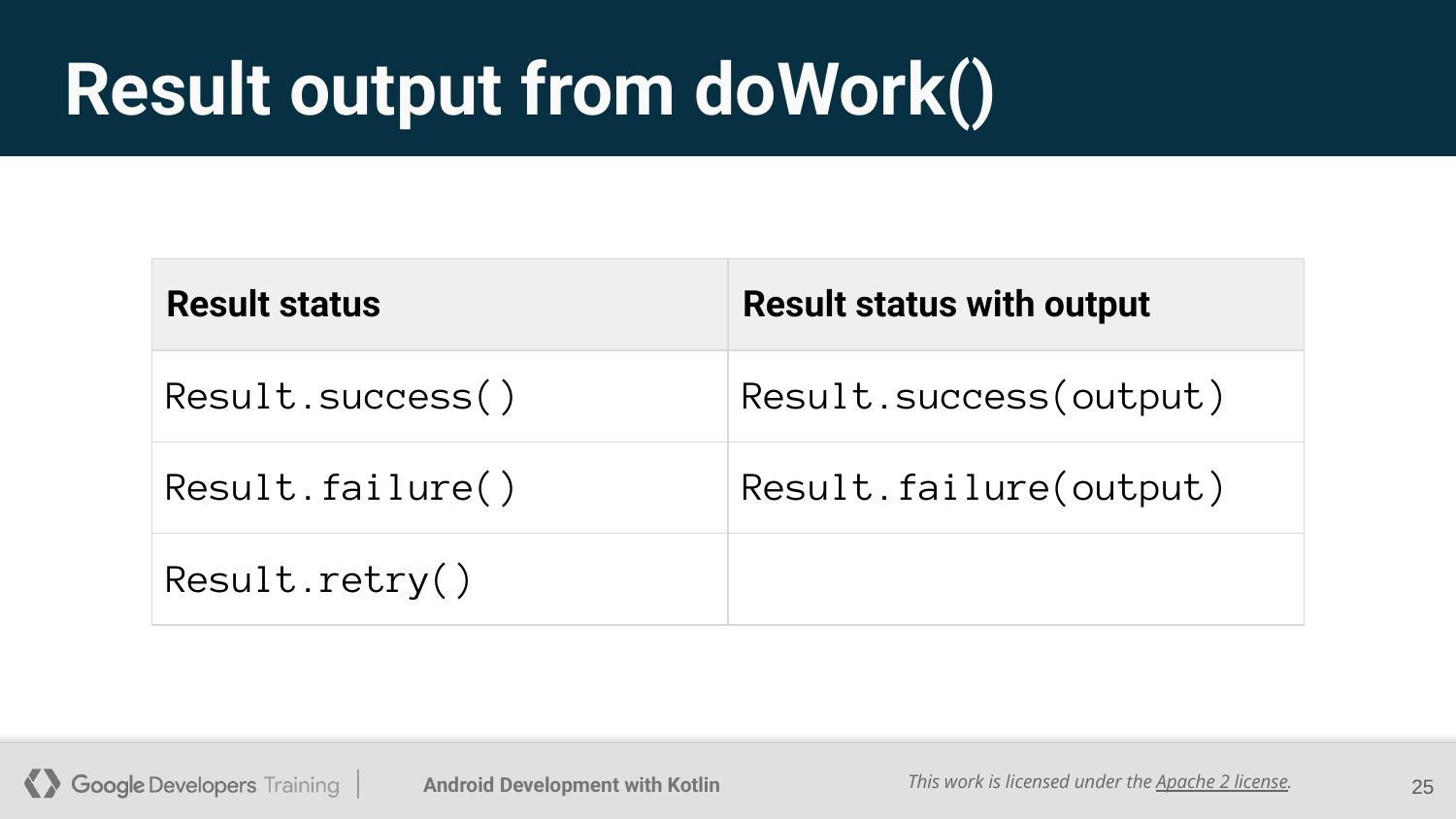

# Result output from doWork()
| Result status | Result status with output |
| --- | --- |
| Result.success() | Result.success(output) |
| Result.failure() | Result.failure(output) |
| Result.retry() |  |
25